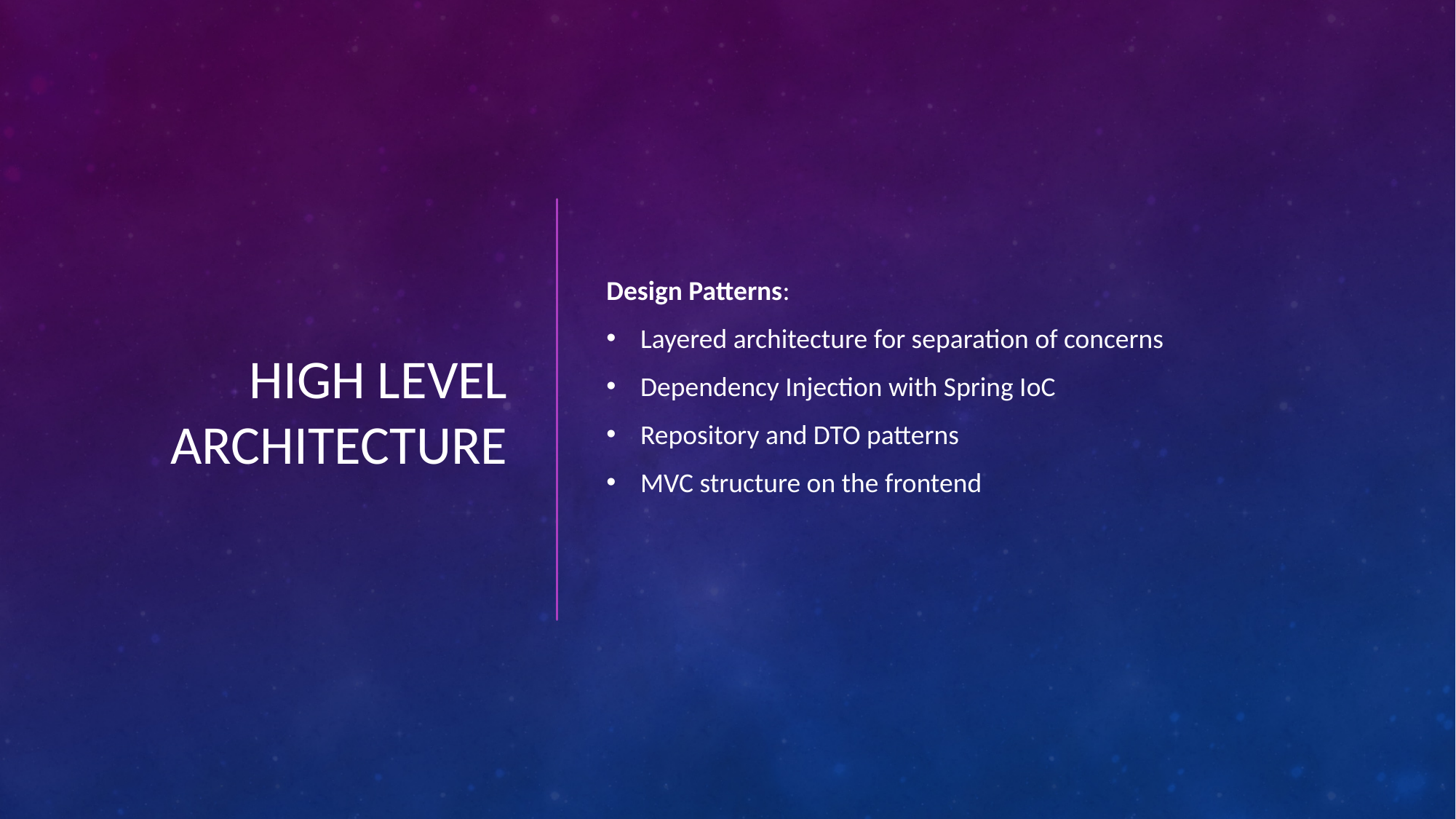

# High Level Architecture
Design Patterns:
Layered architecture for separation of concerns
Dependency Injection with Spring IoC
Repository and DTO patterns
MVC structure on the frontend